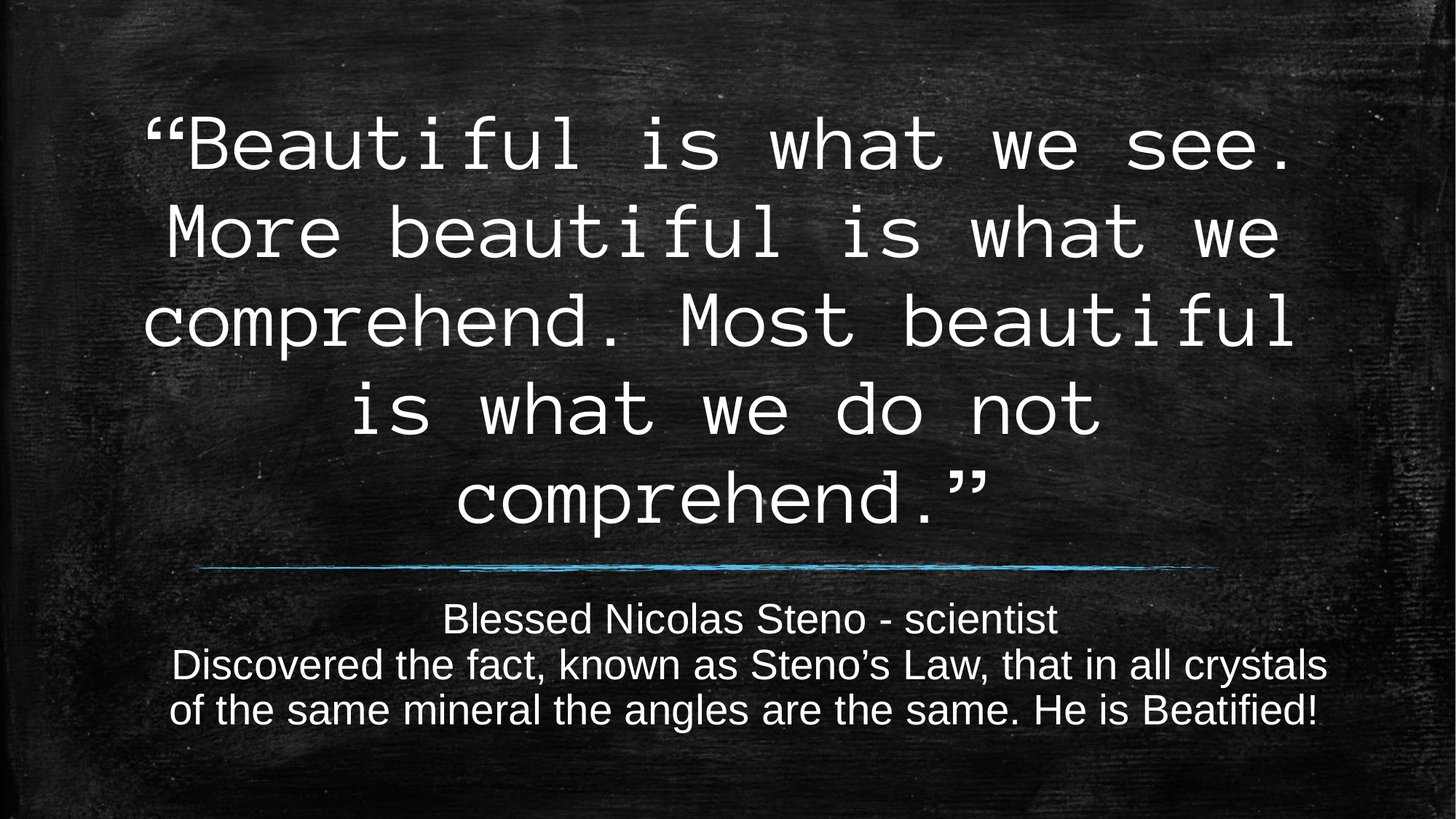

# “Beautiful is what we see. More beautiful is what we comprehend. Most beautiful is what we do not comprehend.”
Blessed Nicolas Steno - scientist
Discovered the fact, known as Steno’s Law, that in all crystals of the same mineral the angles are the same. He is Beatified!